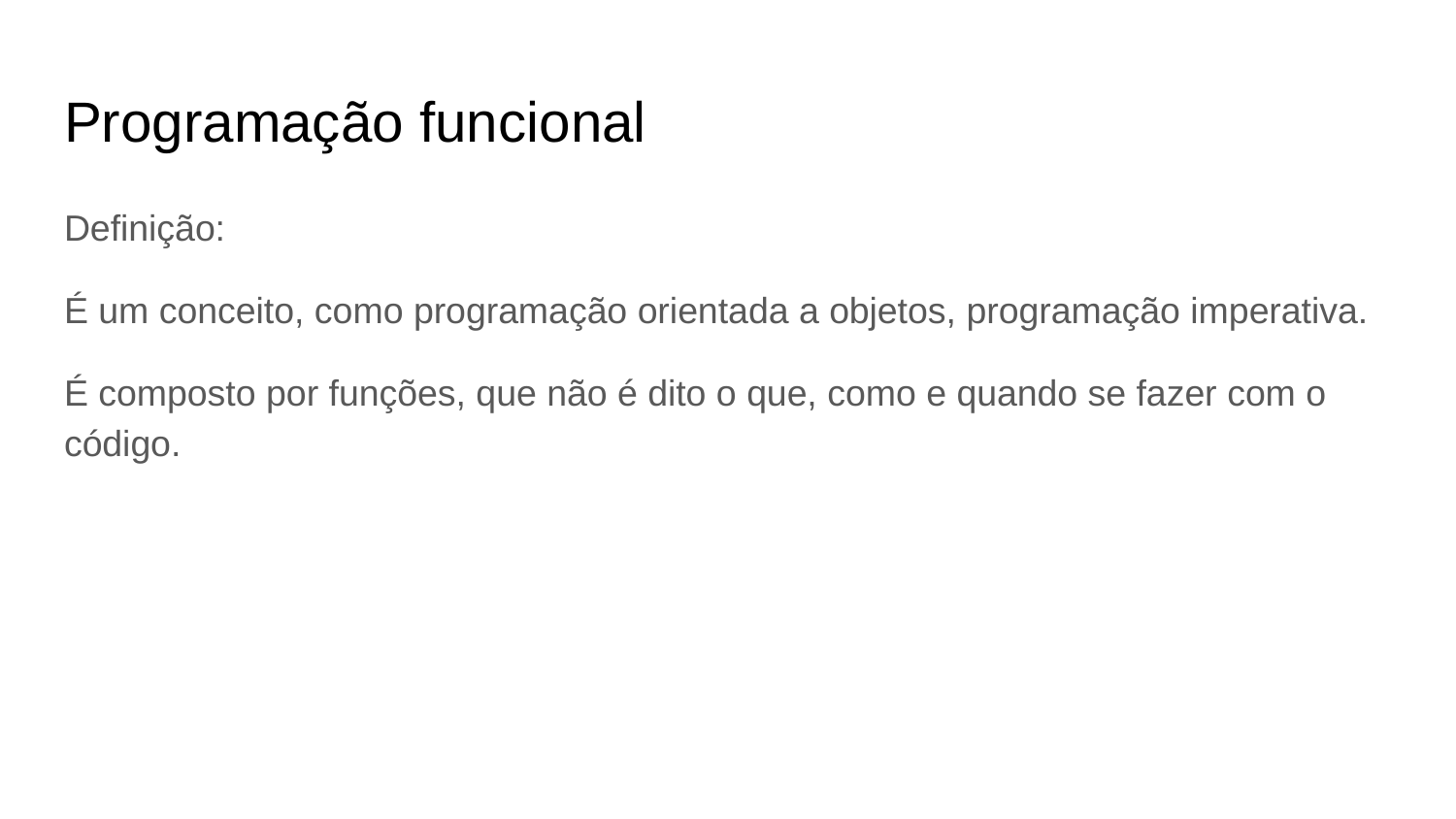

# Programação funcional
Definição:
É um conceito, como programação orientada a objetos, programação imperativa.
É composto por funções, que não é dito o que, como e quando se fazer com o código.